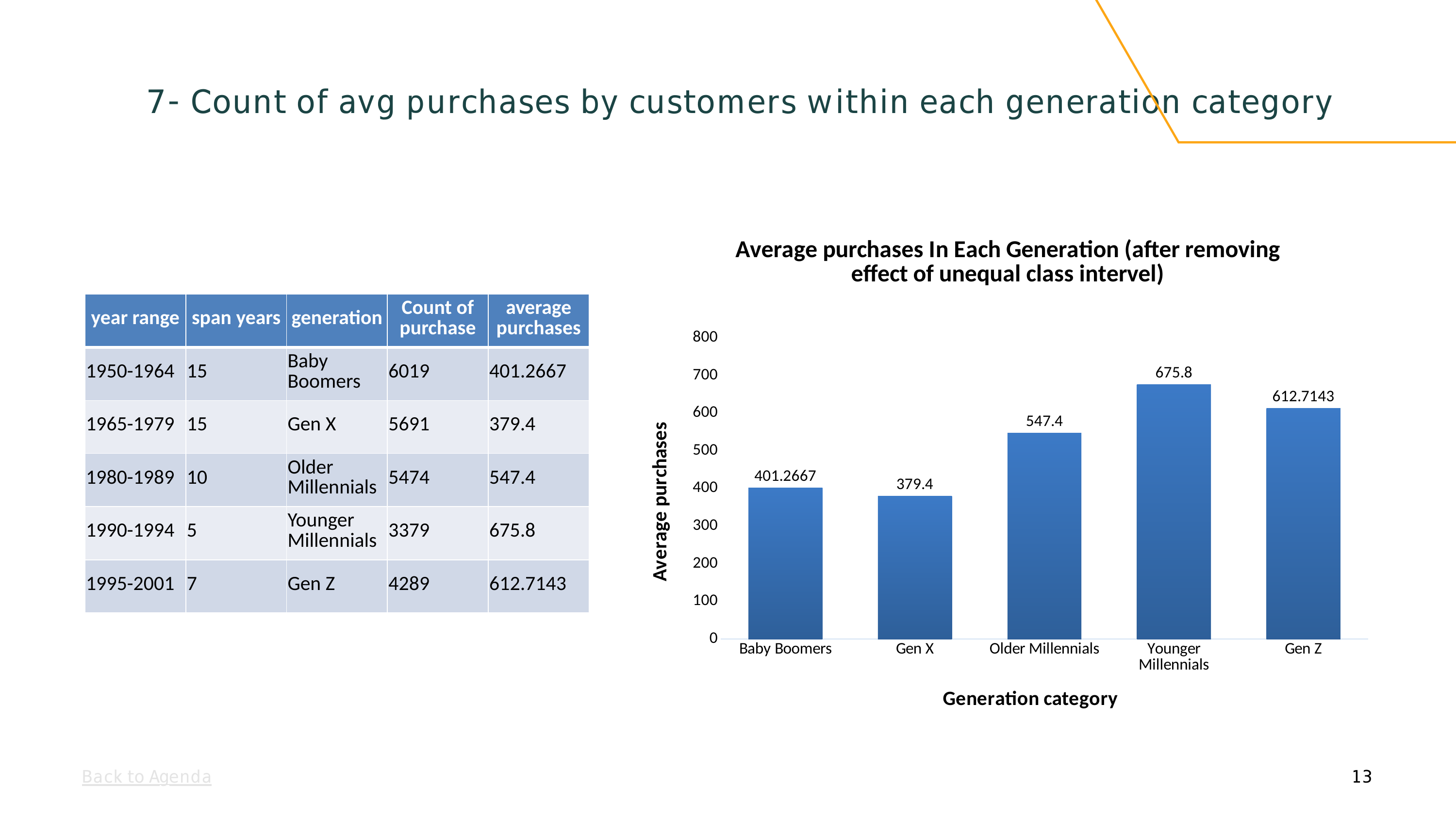

# 7- Count of avg purchases by customers within each generation category

### Chart: Average purchases In Each Generation (after removing effect of unequal class intervel)

| Category | average_customer |
|---|---|
| Baby Boomers | 401.2667 |
| Gen X | 379.4 |
| Older Millennials | 547.4 |
| Younger Millennials | 675.8 |
| Gen Z | 612.7143 |
| year range | span years | generation | Count of purchase | average purchases |
| --- | --- | --- | --- | --- |
| 1950-1964 | 15 | Baby Boomers | 6019 | 401.2667 |
| 1965-1979 | 15 | Gen X | 5691 | 379.4 |
| 1980-1989 | 10 | Older Millennials | 5474 | 547.4 |
| 1990-1994 | 5 | Younger Millennials | 3379 | 675.8 |
| 1995-2001 | 7 | Gen Z | 4289 | 612.7143 |
Back to Agenda
13